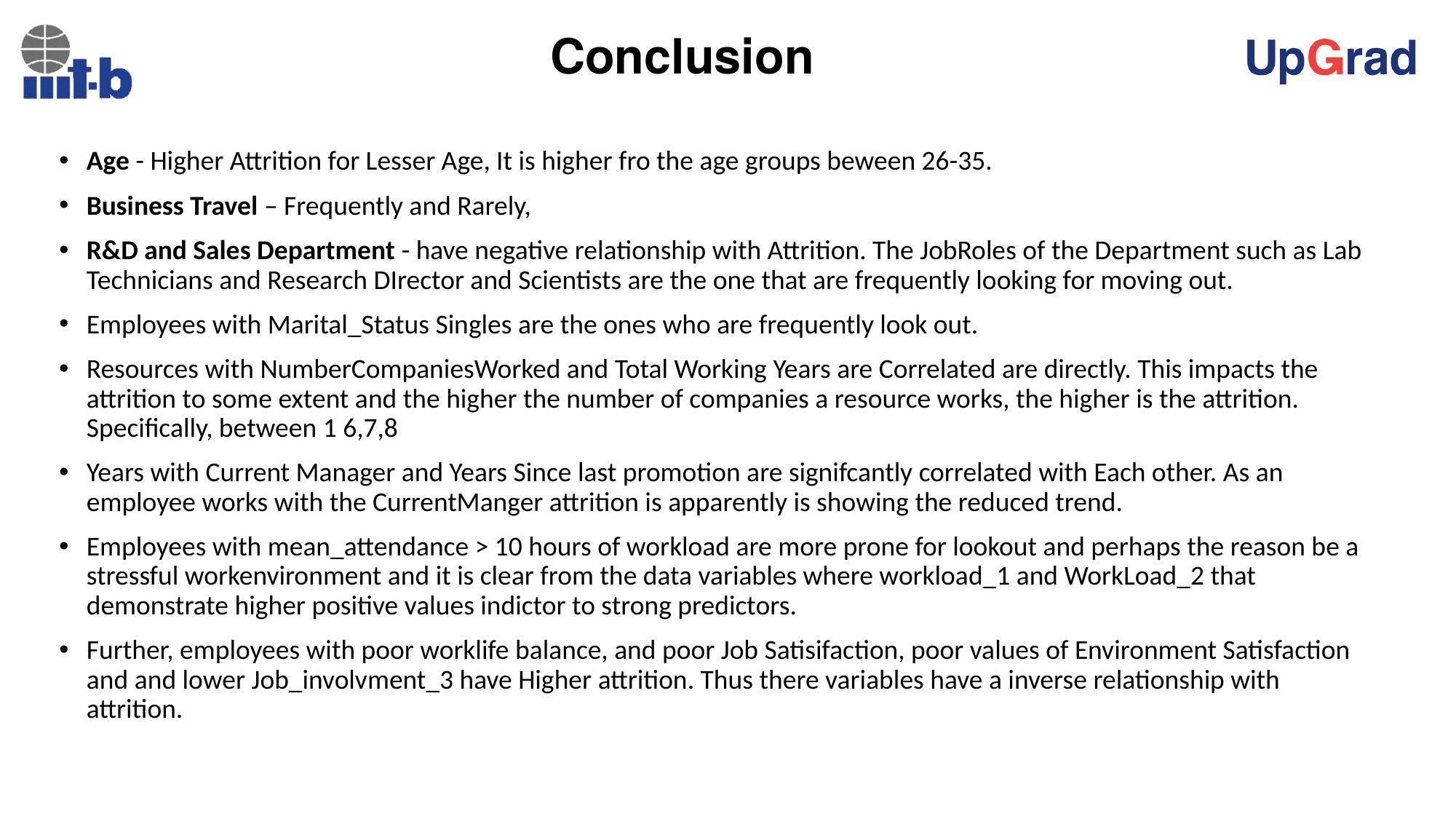

Conclusion
Age - Higher Attrition for Lesser Age, It is higher fro the age groups beween 26-35.
Business Travel – Frequently and Rarely,
R&D and Sales Department - have negative relationship with Attrition. The JobRoles of the Department such as Lab Technicians and Research DIrector and Scientists are the one that are frequently looking for moving out.
Employees with Marital_Status Singles are the ones who are frequently look out.
Resources with NumberCompaniesWorked and Total Working Years are Correlated are directly. This impacts the attrition to some extent and the higher the number of companies a resource works, the higher is the attrition. Specifically, between 1 6,7,8
Years with Current Manager and Years Since last promotion are signifcantly correlated with Each other. As an employee works with the CurrentManger attrition is apparently is showing the reduced trend.
Employees with mean_attendance > 10 hours of workload are more prone for lookout and perhaps the reason be a stressful workenvironment and it is clear from the data variables where workload_1 and WorkLoad_2 that demonstrate higher positive values indictor to strong predictors.
Further, employees with poor worklife balance, and poor Job Satisifaction, poor values of Environment Satisfaction and and lower Job_involvment_3 have Higher attrition. Thus there variables have a inverse relationship with attrition.